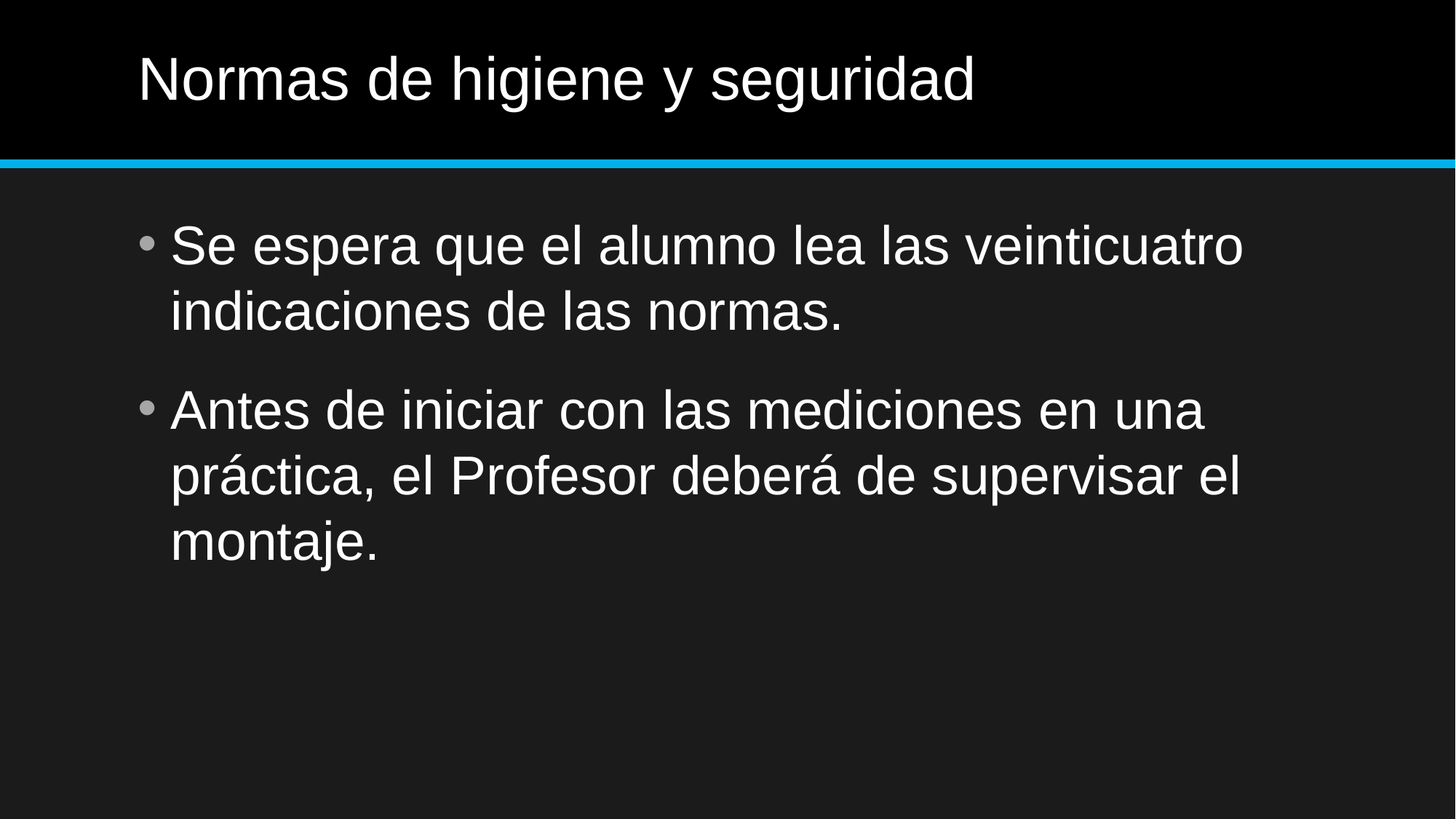

# Normas de higiene y seguridad
Se espera que el alumno lea las veinticuatro indicaciones de las normas.
Antes de iniciar con las mediciones en una práctica, el Profesor deberá de supervisar el montaje.